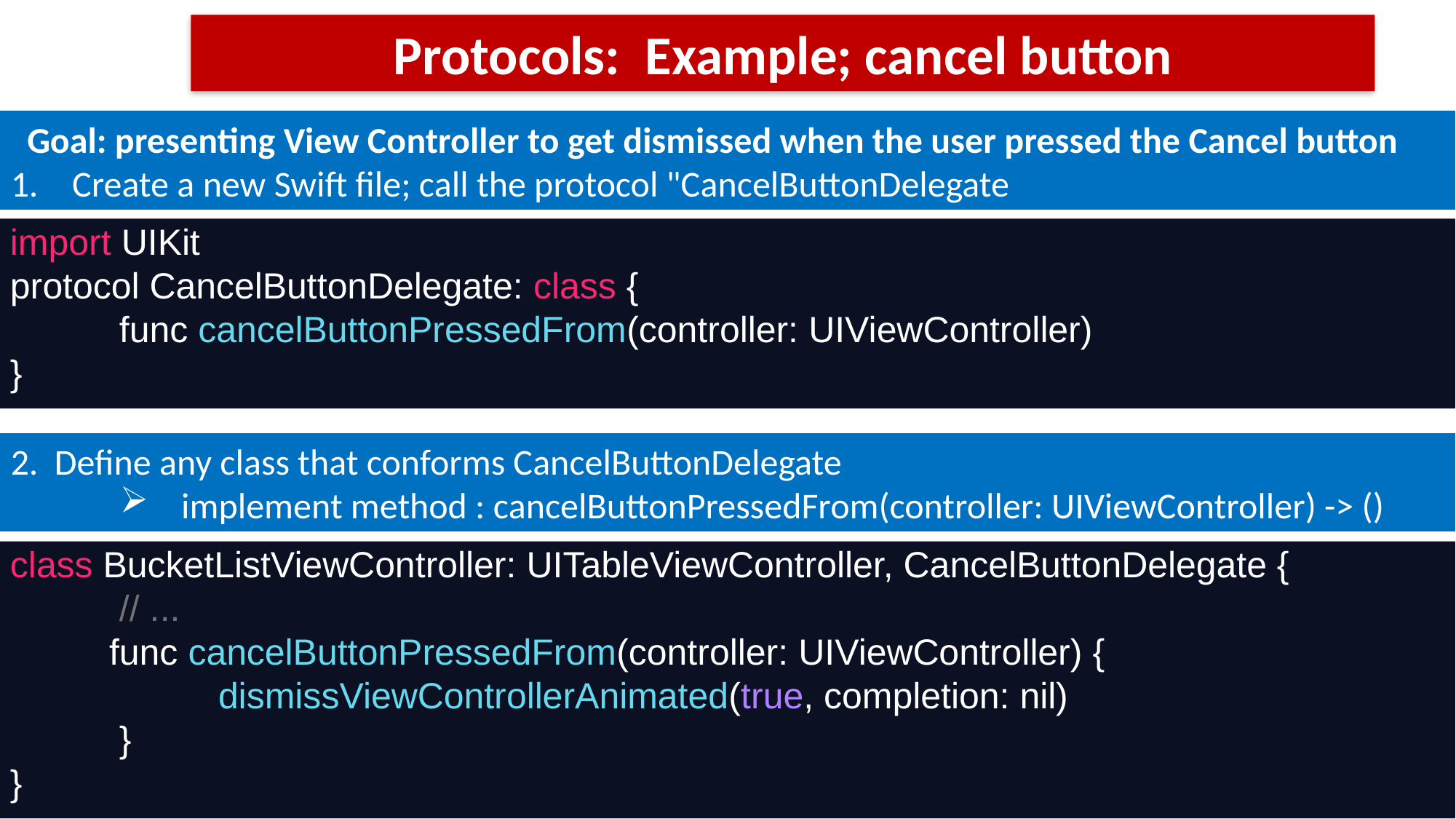

Protocols:  Example; cancel button
  Goal: presenting View Controller to get dismissed when the user pressed the Cancel button
Create a new Swift file; call the protocol "CancelButtonDelegate
 import UIKit
 protocol CancelButtonDelegate: class {
	 func cancelButtonPressedFrom(controller: UIViewController)
 }
2.  Define any class that conforms CancelButtonDelegate
implement method : cancelButtonPressedFrom(controller: UIViewController) -> ()
 class BucketListViewController: UITableViewController, CancelButtonDelegate {
	 // ...
	func cancelButtonPressedFrom(controller: UIViewController) {
		dismissViewControllerAnimated(true, completion: nil)
	 }
 }